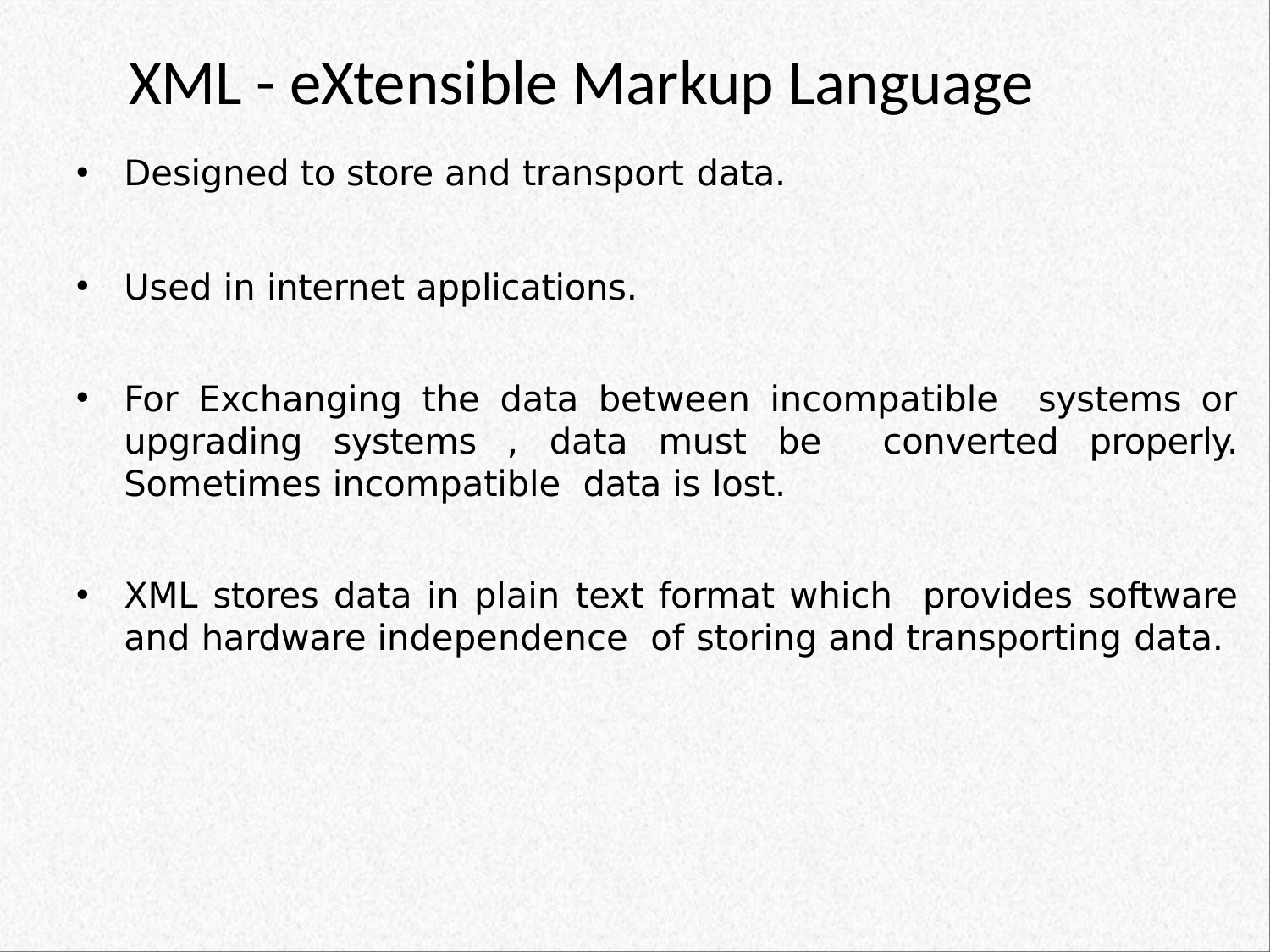

# XML - eXtensible Markup Language
Designed to store and transport data.

Used in internet applications.

For Exchanging the data between incompatible  systems or upgrading systems , data must be  converted properly. Sometimes incompatible  data is lost.

XML stores data in plain text format which  provides software and hardware independence  of storing and transporting data.